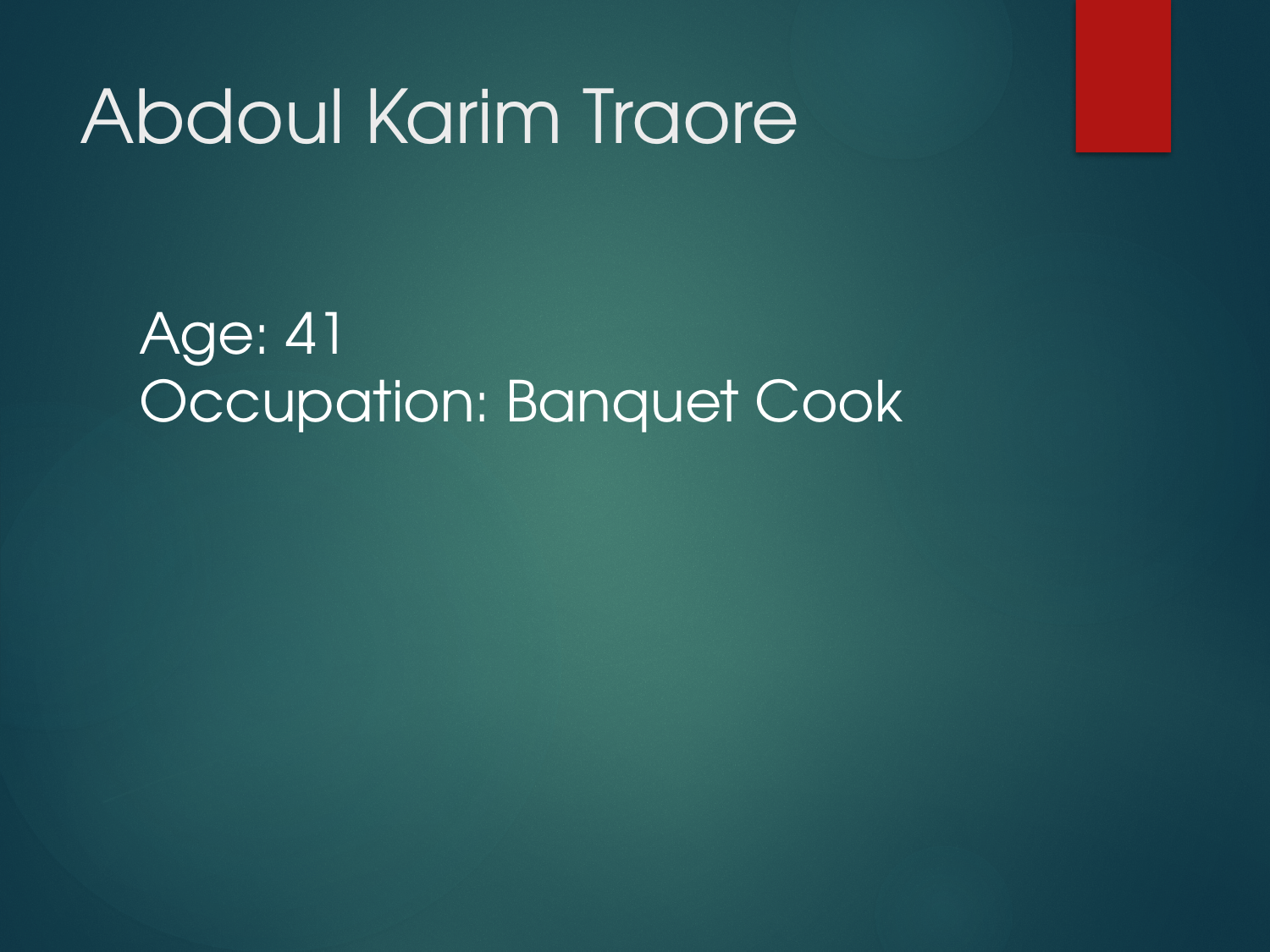

# Abdoul Karim Traore

Age: 41
Occupation: Banquet Cook